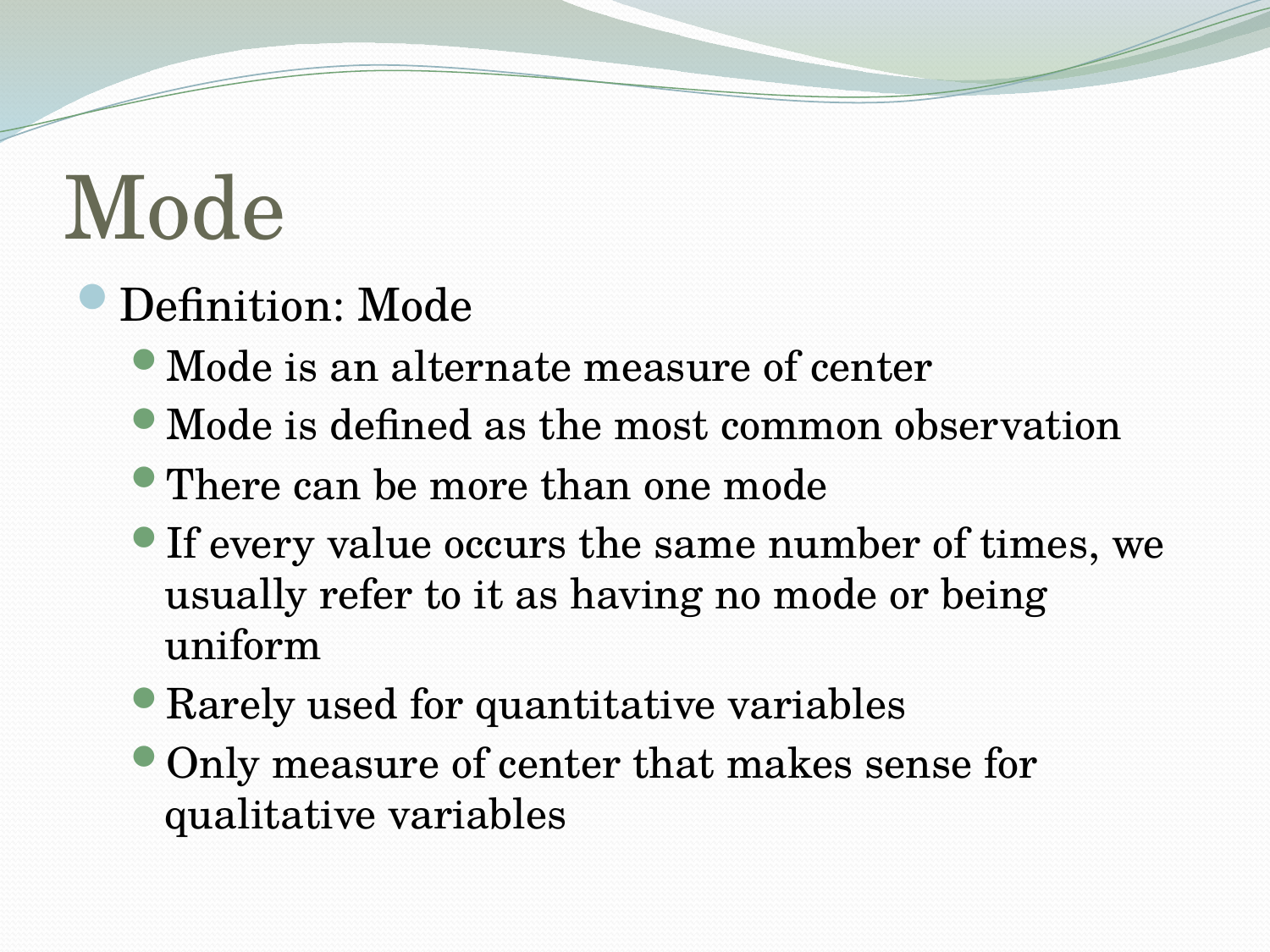

# Mode
Definition: Mode
Mode is an alternate measure of center
Mode is defined as the most common observation
There can be more than one mode
If every value occurs the same number of times, we usually refer to it as having no mode or being uniform
Rarely used for quantitative variables
Only measure of center that makes sense for qualitative variables